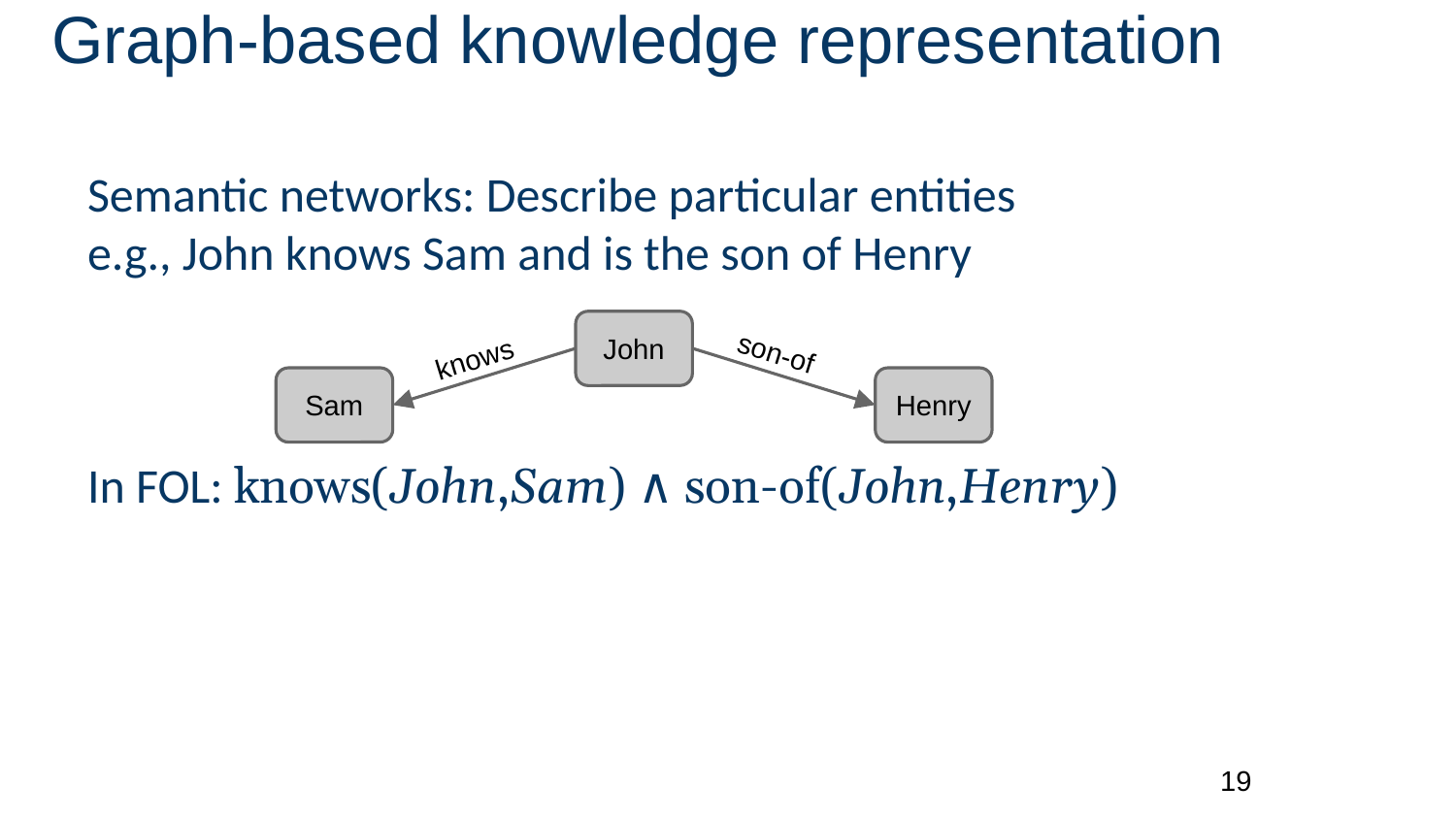

# Graph-based knowledge representation
Semantic networks: Describe particular entities
e.g., John knows Sam and is the son of Henry

In FOL: knows(John,Sam) ∧ son-of(John,Henry)
John
son-of
knows
Sam
Henry
19